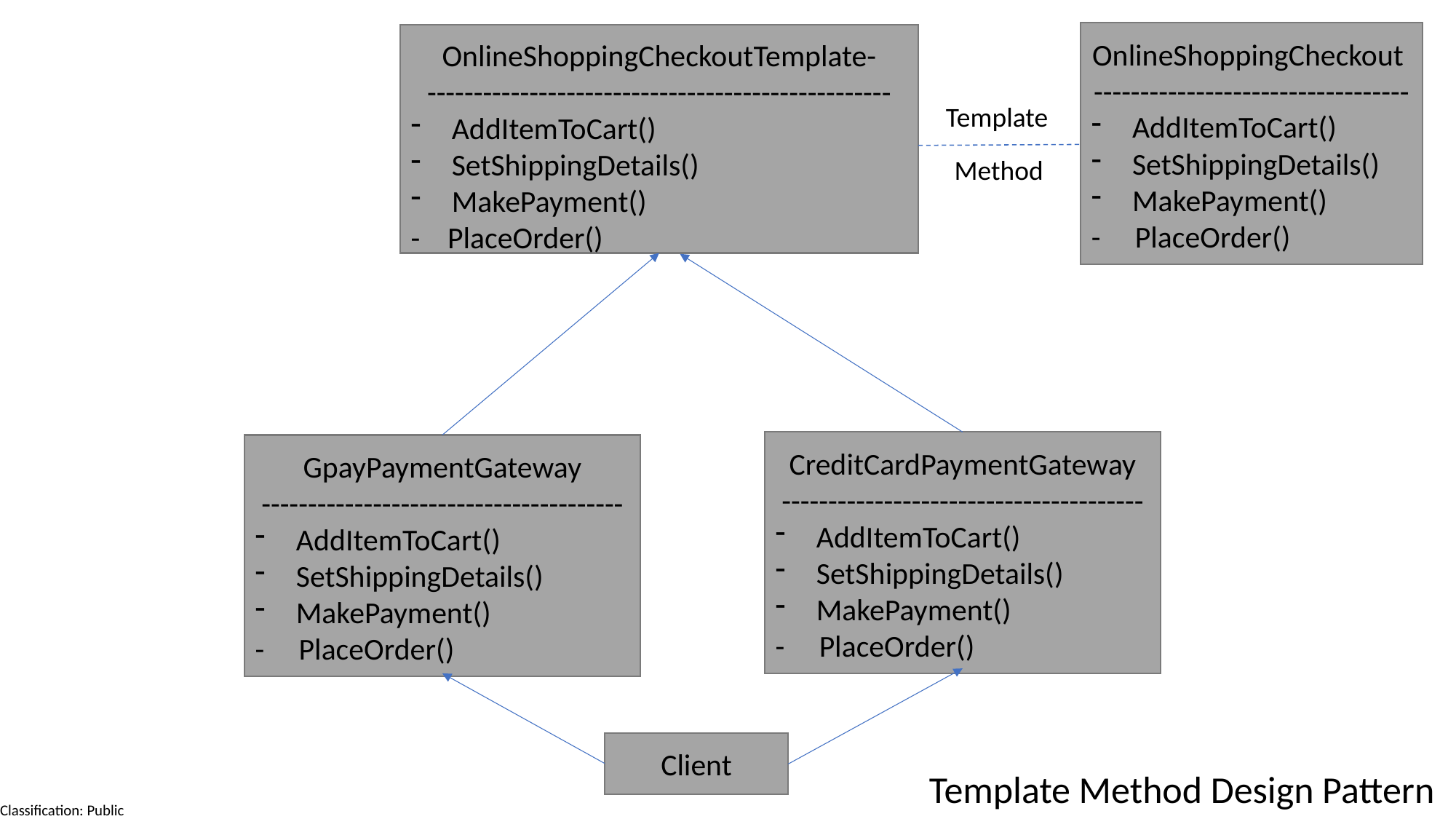

OnlineShoppingCheckout
----------------------------------
AddItemToCart()
SetShippingDetails()
MakePayment()
-     PlaceOrder()
OnlineShoppingCheckoutTemplate-
--------------------------------------------------
AddItemToCart()
SetShippingDetails()
MakePayment()
-    PlaceOrder()
Template
Method

CreditCardPaymentGateway
---------------------------------------
AddItemToCart()
SetShippingDetails()
MakePayment()
-     PlaceOrder()
GpayPaymentGateway
---------------------------------------
AddItemToCart()
SetShippingDetails()
MakePayment()
-     PlaceOrder()

Client
Template Method Design Pattern